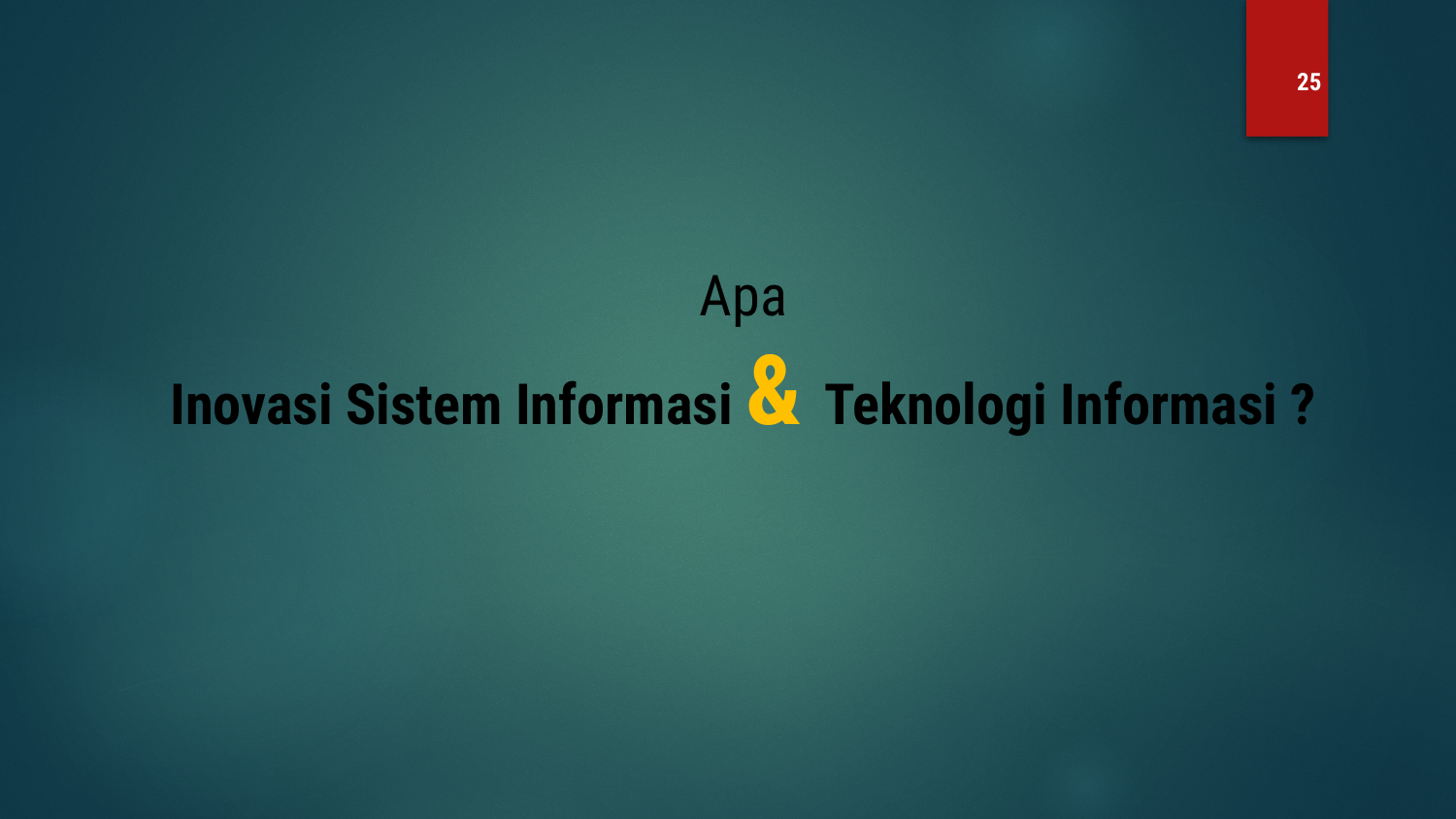

25
Apa
Inovasi Sistem Informasi & Teknologi Informasi ?